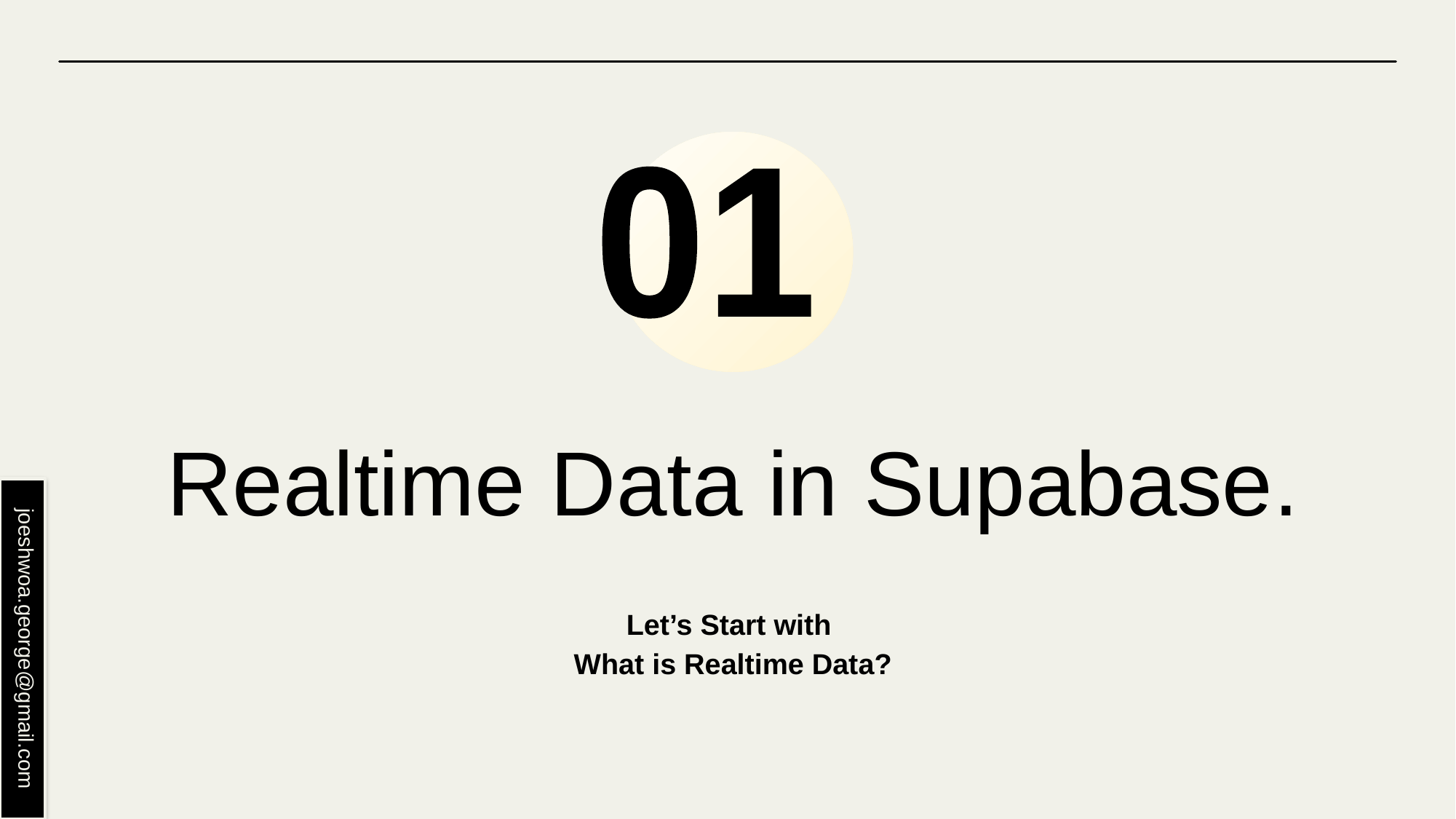

01
# Realtime Data in Supabase.
Let’s Start with
What is Realtime Data?
joeshwoa.george@gmail.com